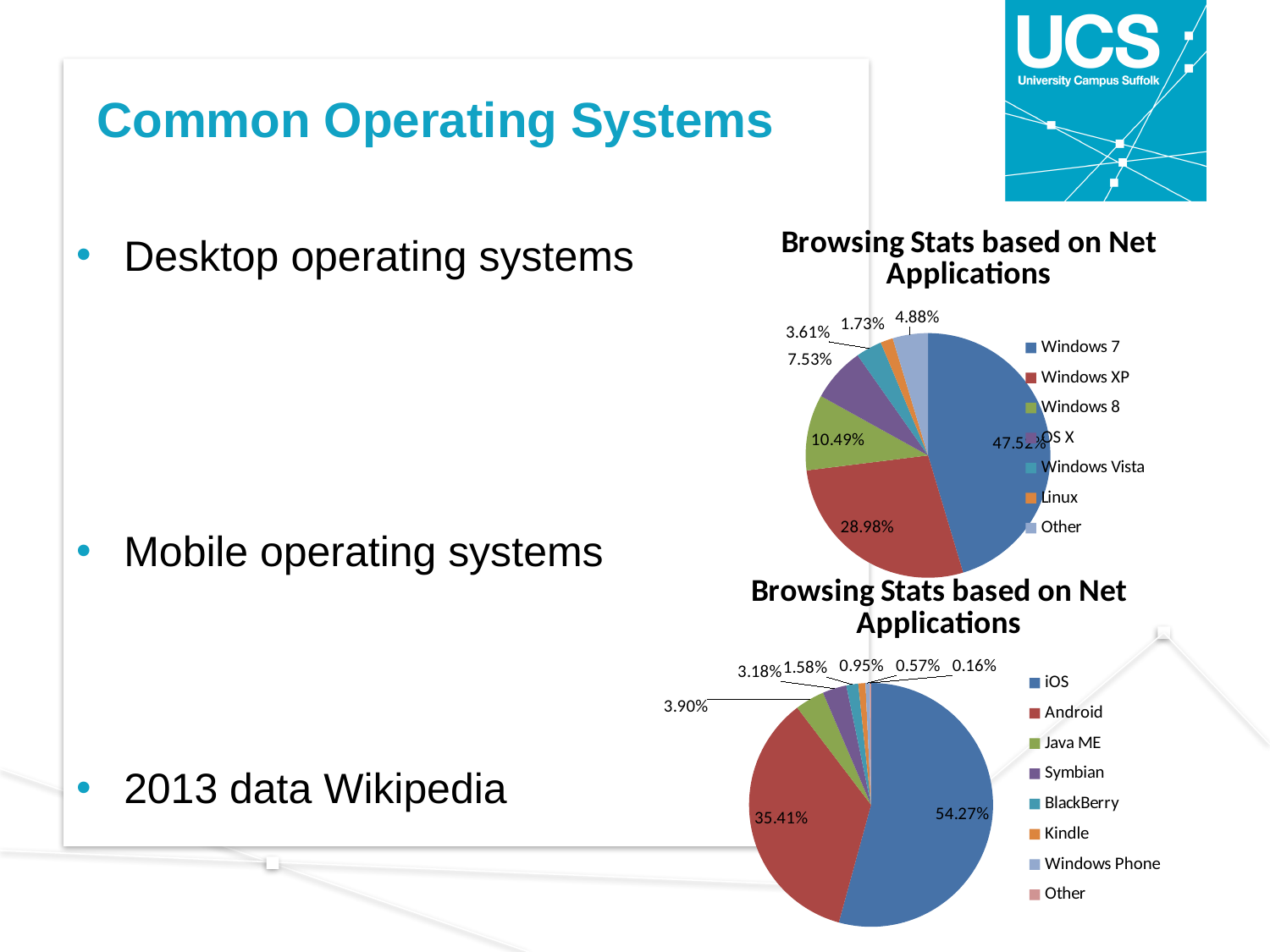

# Common Operating Systems

### Chart:

| Category | Browsing Stats based on Net Applications |
|---|---|
| Windows 7 | 0.4752 |
| Windows XP | 0.2898 |
| Windows 8 | 0.1049 |
| OS X | 0.0753 |
| Windows Vista | 0.0361 |
| Linux | 0.0173 |
| Other | 0.0488 |
Desktop operating systems

Mobile operating systems

2013 data Wikipedia

### Chart:

| Category | Browsing Stats based on Net Applications |
|---|---|
| iOS | 0.5427 |
| Android | 0.3541 |
| Java ME | 0.039 |
| Symbian | 0.0318 |
| BlackBerry | 0.0158 |
| Kindle | 0.0095 |
| Windows Phone | 0.0057 |
| Other | 0.0016 |